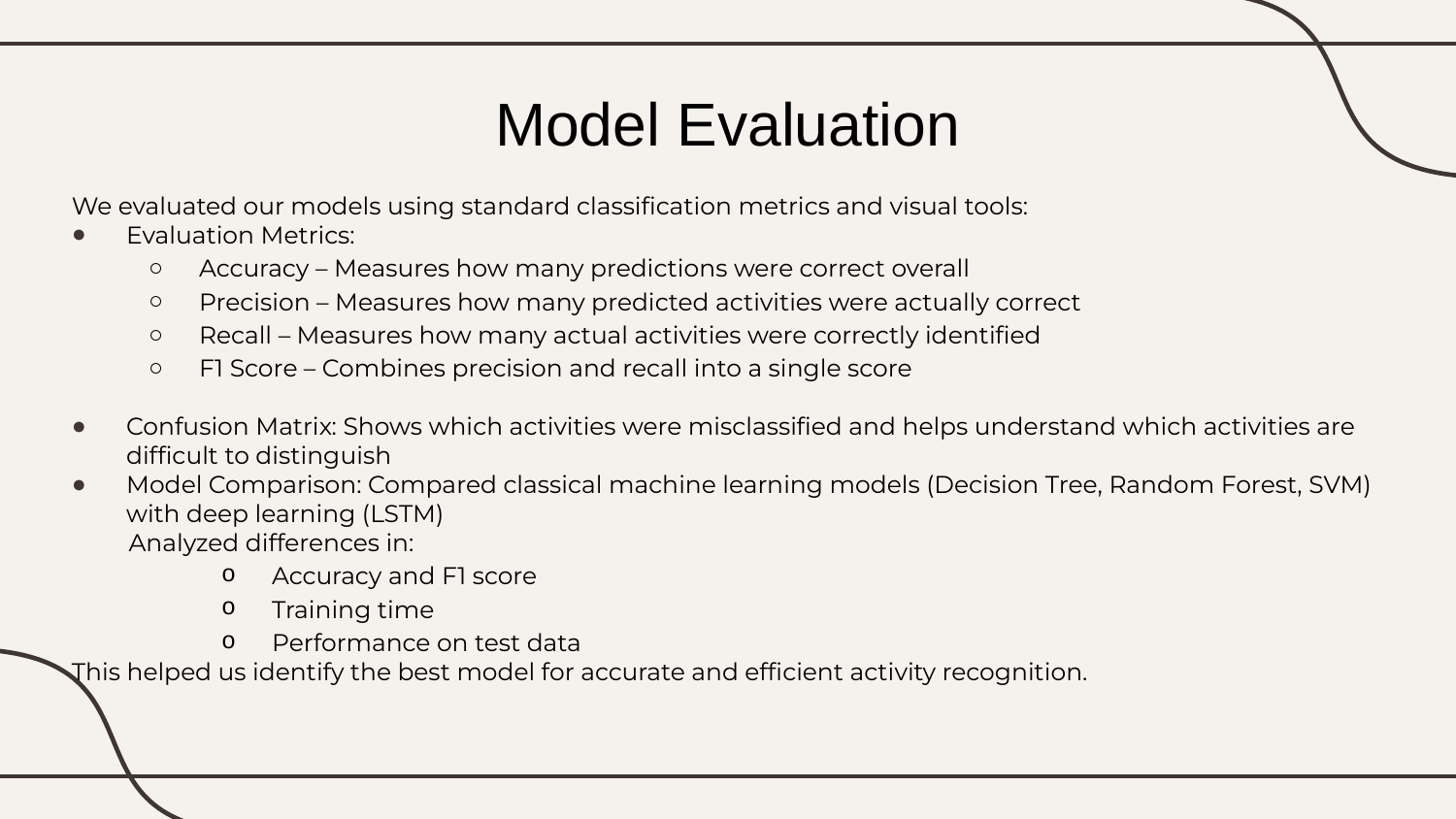

# Model Evaluation
We evaluated our models using standard classification metrics and visual tools:
Evaluation Metrics:
Accuracy – Measures how many predictions were correct overall
Precision – Measures how many predicted activities were actually correct
Recall – Measures how many actual activities were correctly identified
F1 Score – Combines precision and recall into a single score

Confusion Matrix: Shows which activities were misclassified and helps understand which activities are difficult to distinguish
Model Comparison: Compared classical machine learning models (Decision Tree, Random Forest, SVM) with deep learning (LSTM)
         Analyzed differences in:
Accuracy and F1 score
Training time
Performance on test data
This helped us identify the best model for accurate and efficient activity recognition.